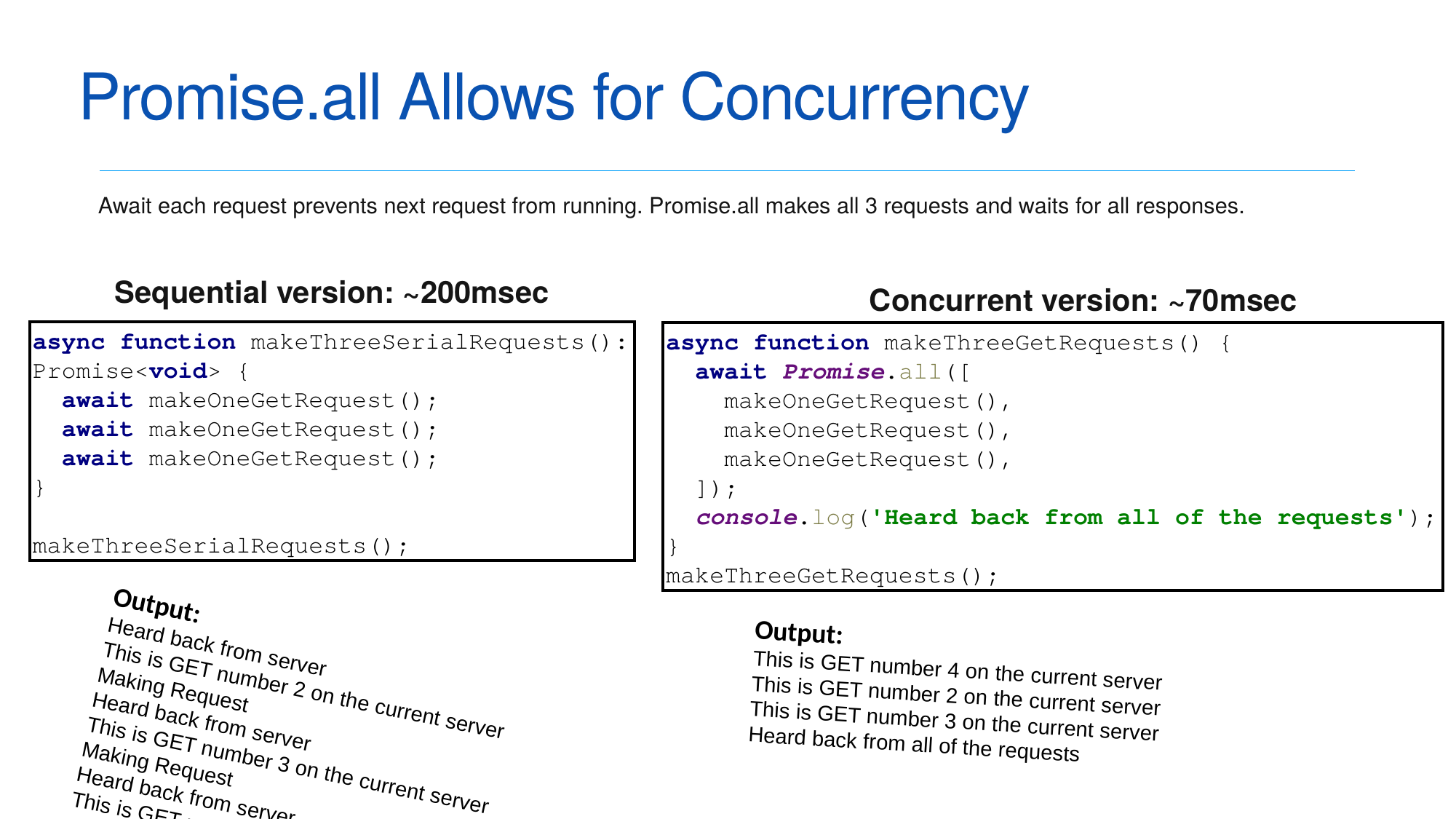

# Promise.all Allows for Concurrency
Await each request prevents next request from running. Promise.all makes all 3 requests and waits for all responses.
Sequential version: ~200msec
Concurrent version: ~70msec
async function makeThreeSerialRequests(): Promise<void> {
  await makeOneGetRequest();
  await makeOneGetRequest();
  await makeOneGetRequest();
}
makeThreeSerialRequests();
async function makeThreeGetRequests() {
  await Promise.all([
    makeOneGetRequest(),
    makeOneGetRequest(),
    makeOneGetRequest(),
  ]);
  console.log('Heard back from all of the requests');
}
makeThreeGetRequests();

Output:
Heard back from server
This is GET number 2 on the current server
Making Request
Heard back from server
This is GET number 3 on the current server
Making Request
Heard back from server
This is GET number 4 on the current server

Output:
This is GET number 4 on the current server
This is GET number 2 on the current server
This is GET number 3 on the current server
Heard back from all of the requests